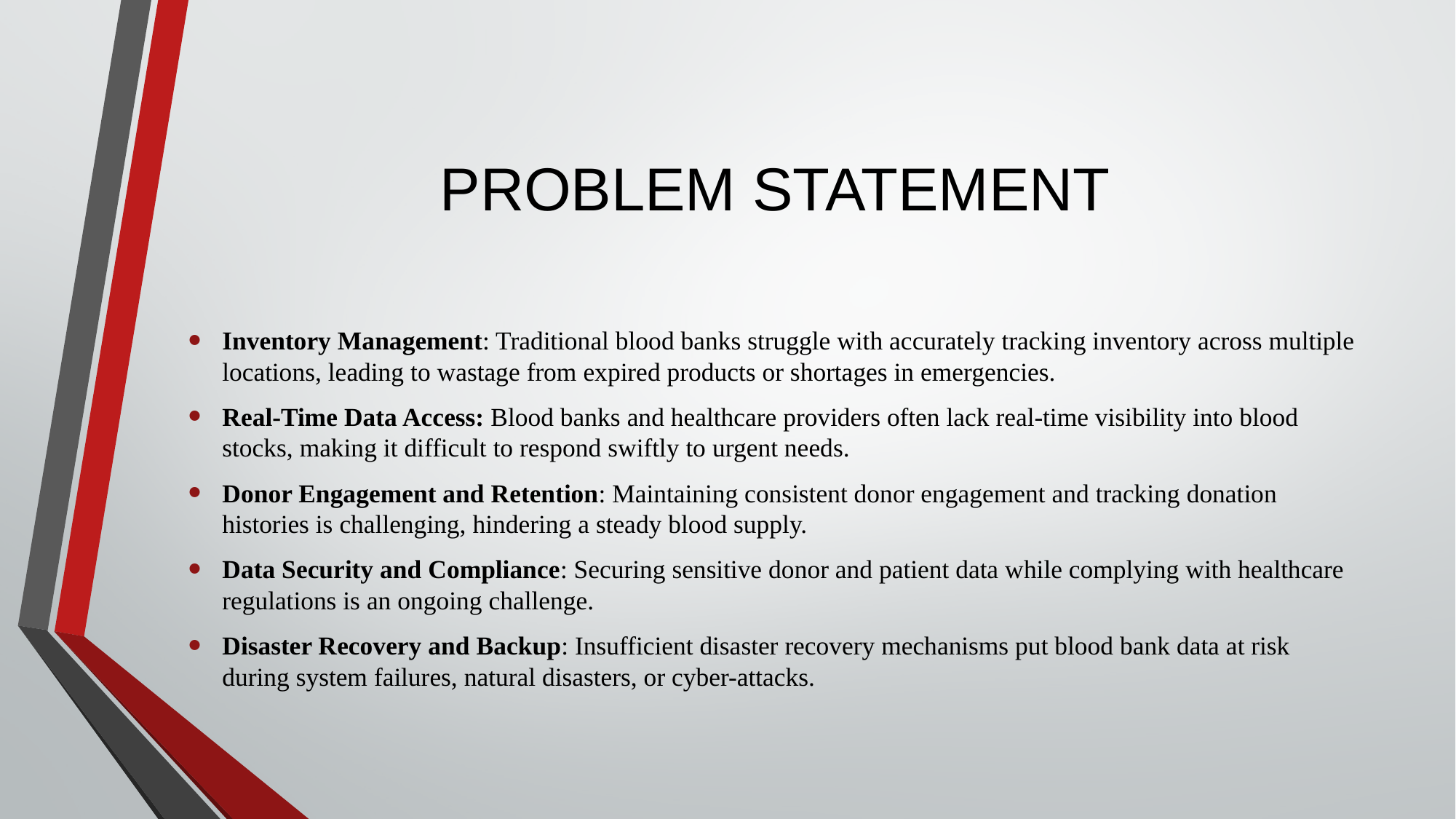

# PROBLEM STATEMENT
Inventory Management: Traditional blood banks struggle with accurately tracking inventory across multiple locations, leading to wastage from expired products or shortages in emergencies.
Real-Time Data Access: Blood banks and healthcare providers often lack real-time visibility into blood stocks, making it difficult to respond swiftly to urgent needs.
Donor Engagement and Retention: Maintaining consistent donor engagement and tracking donation histories is challenging, hindering a steady blood supply.
Data Security and Compliance: Securing sensitive donor and patient data while complying with healthcare regulations is an ongoing challenge.
Disaster Recovery and Backup: Insufficient disaster recovery mechanisms put blood bank data at risk during system failures, natural disasters, or cyber-attacks.